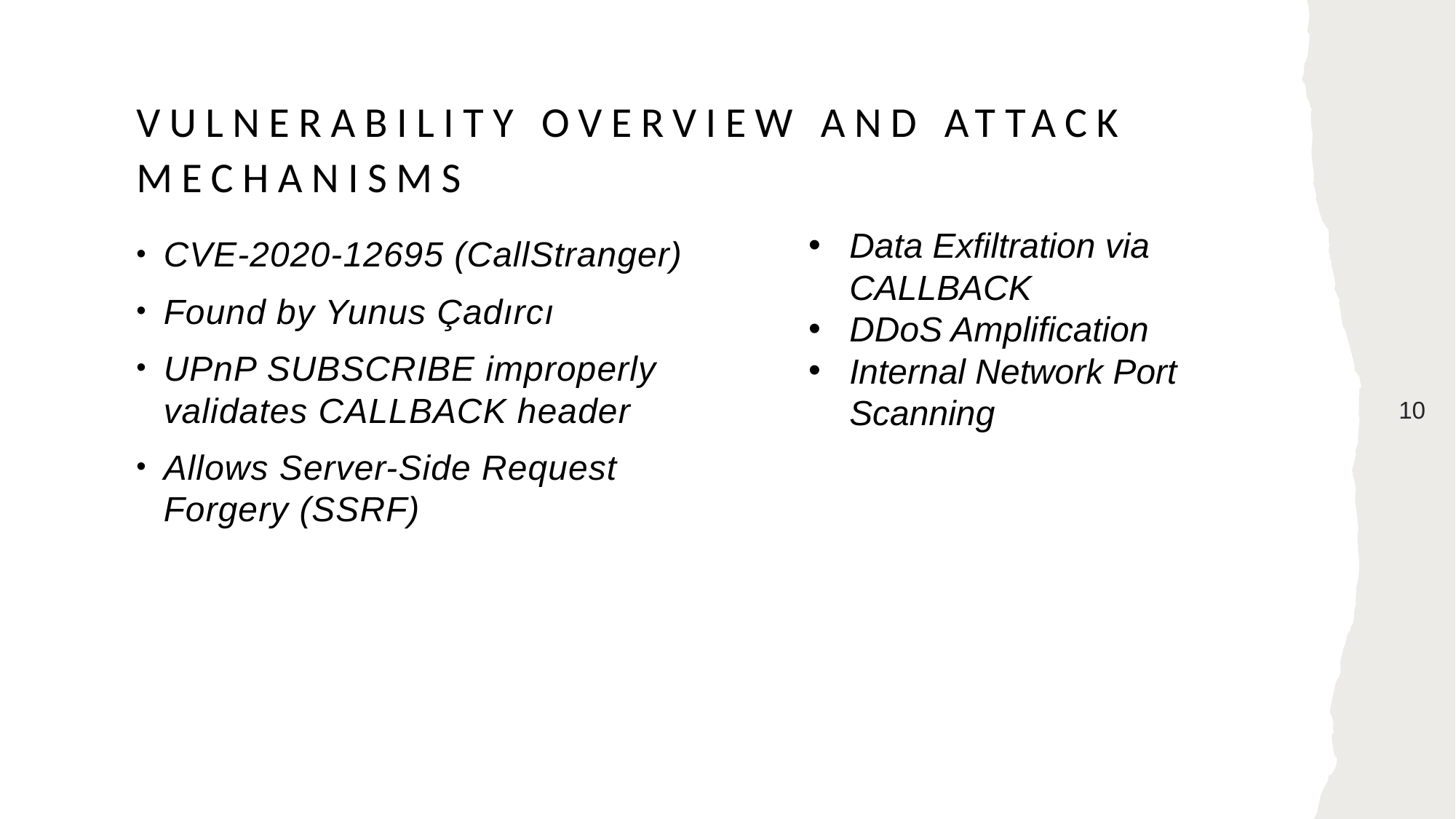

# Vulnerability Overview and Attack Mechanisms
Data Exfiltration via CALLBACK
DDoS Amplification
Internal Network Port Scanning

CVE‑2020‑12695 (CallStranger)
Found by Yunus Çadırcı
UPnP SUBSCRIBE improperly validates CALLBACK header
Allows Server-Side Request Forgery (SSRF)

10